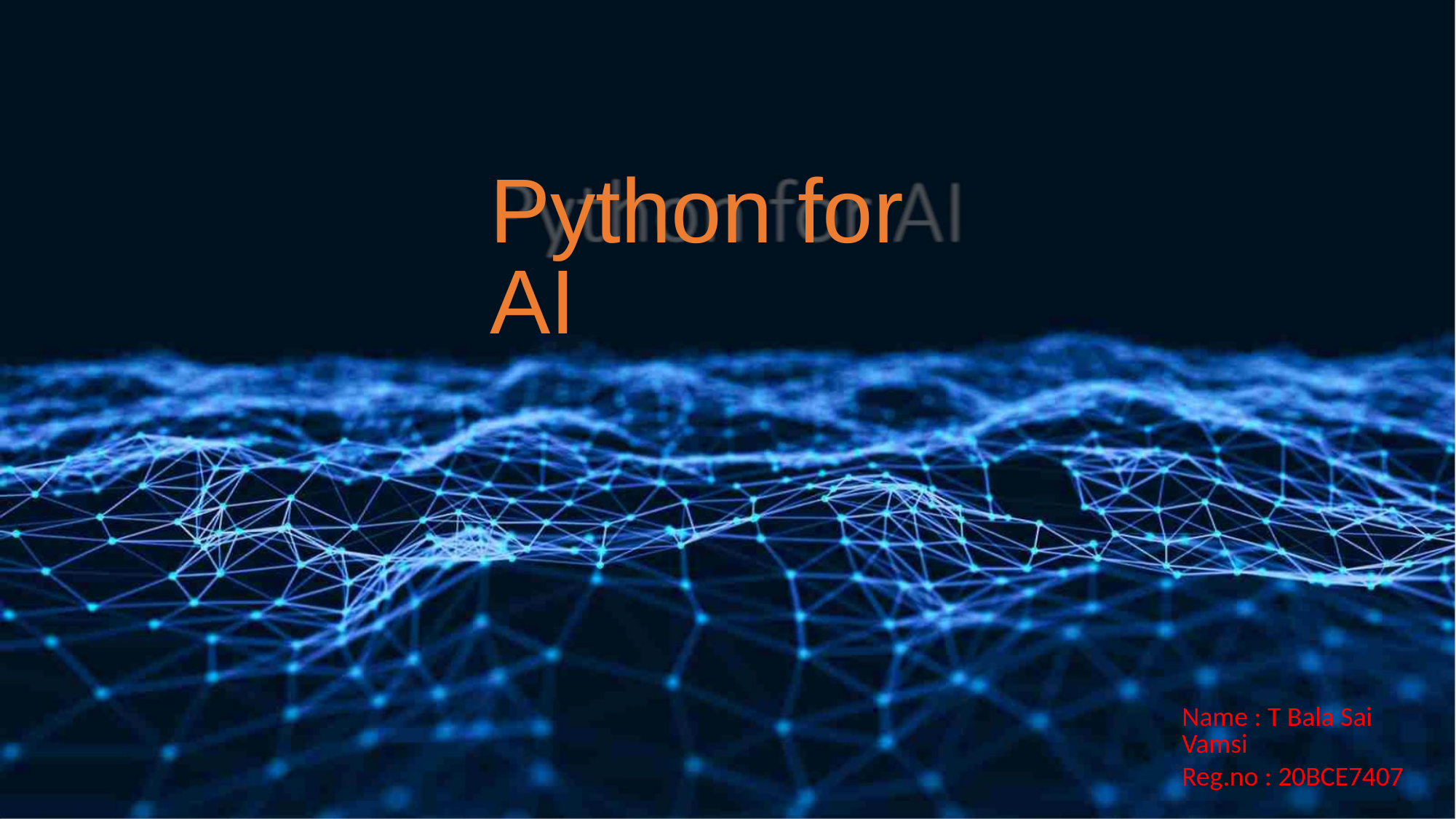

Python for AI
Name : T Bala Sai Vamsi
Reg.no : 20BCE7407